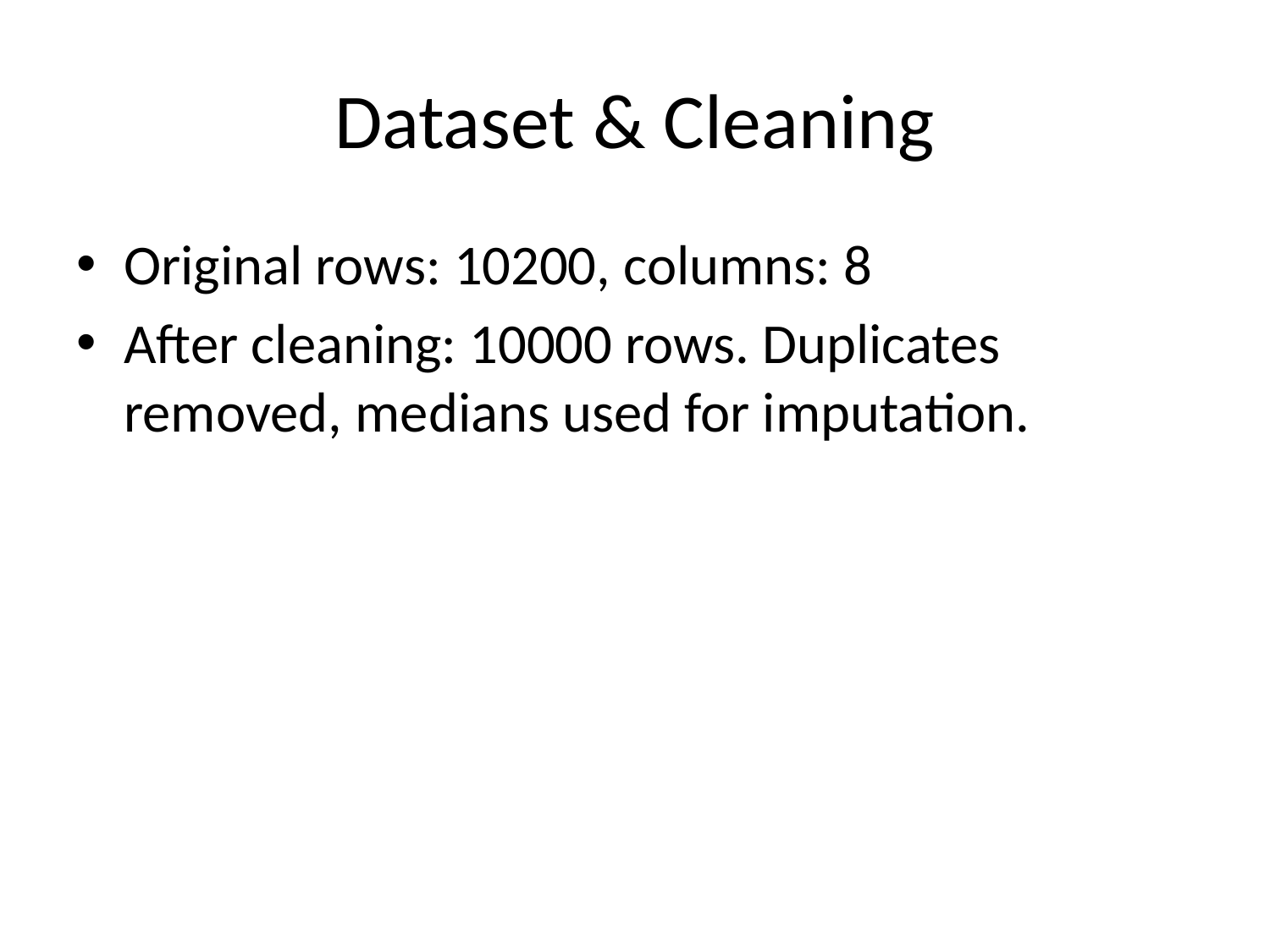

# Dataset & Cleaning
Original rows: 10200, columns: 8
After cleaning: 10000 rows. Duplicates removed, medians used for imputation.